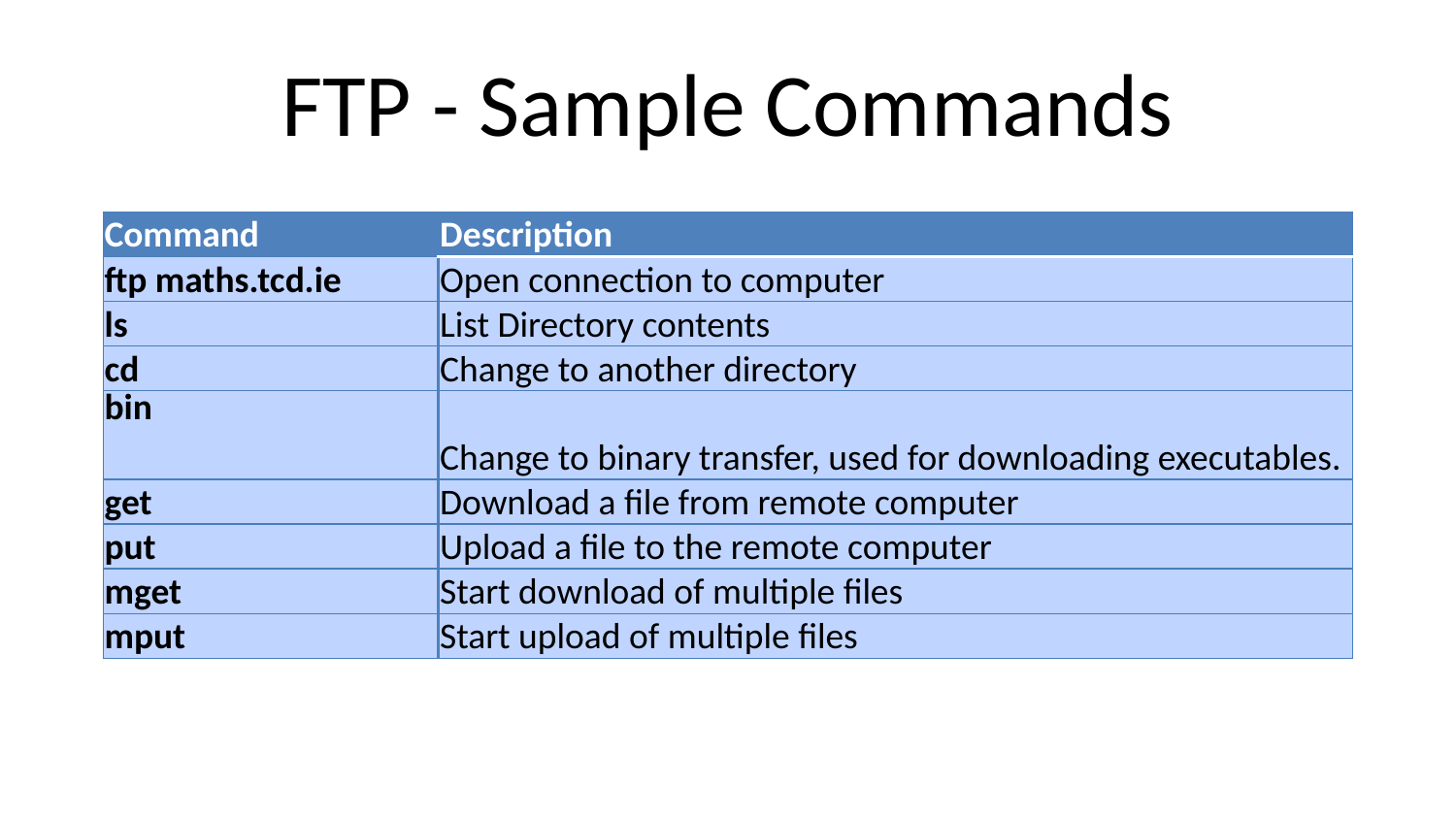

# FTP - Sample Commands
| Command | Description |
| --- | --- |
| ftp maths.tcd.ie | Open connection to computer |
| ls | List Directory contents |
| cd | Change to another directory |
| bin | Change to binary transfer, used for downloading executables. |
| get | Download a file from remote computer |
| put | Upload a file to the remote computer |
| mget | Start download of multiple files |
| mput | Start upload of multiple files |